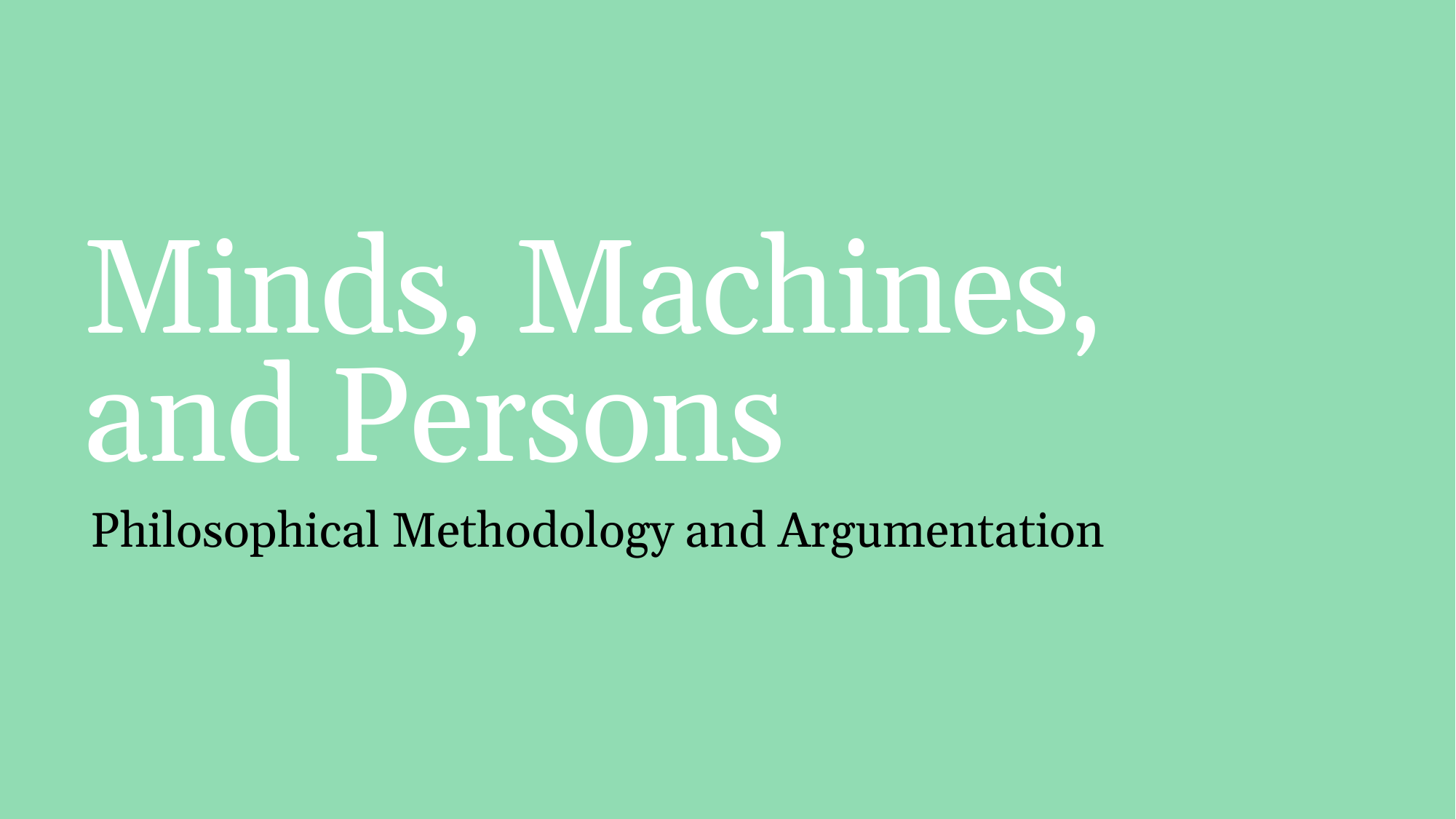

# Minds, Machines, and Persons
Philosophical Methodology and Argumentation